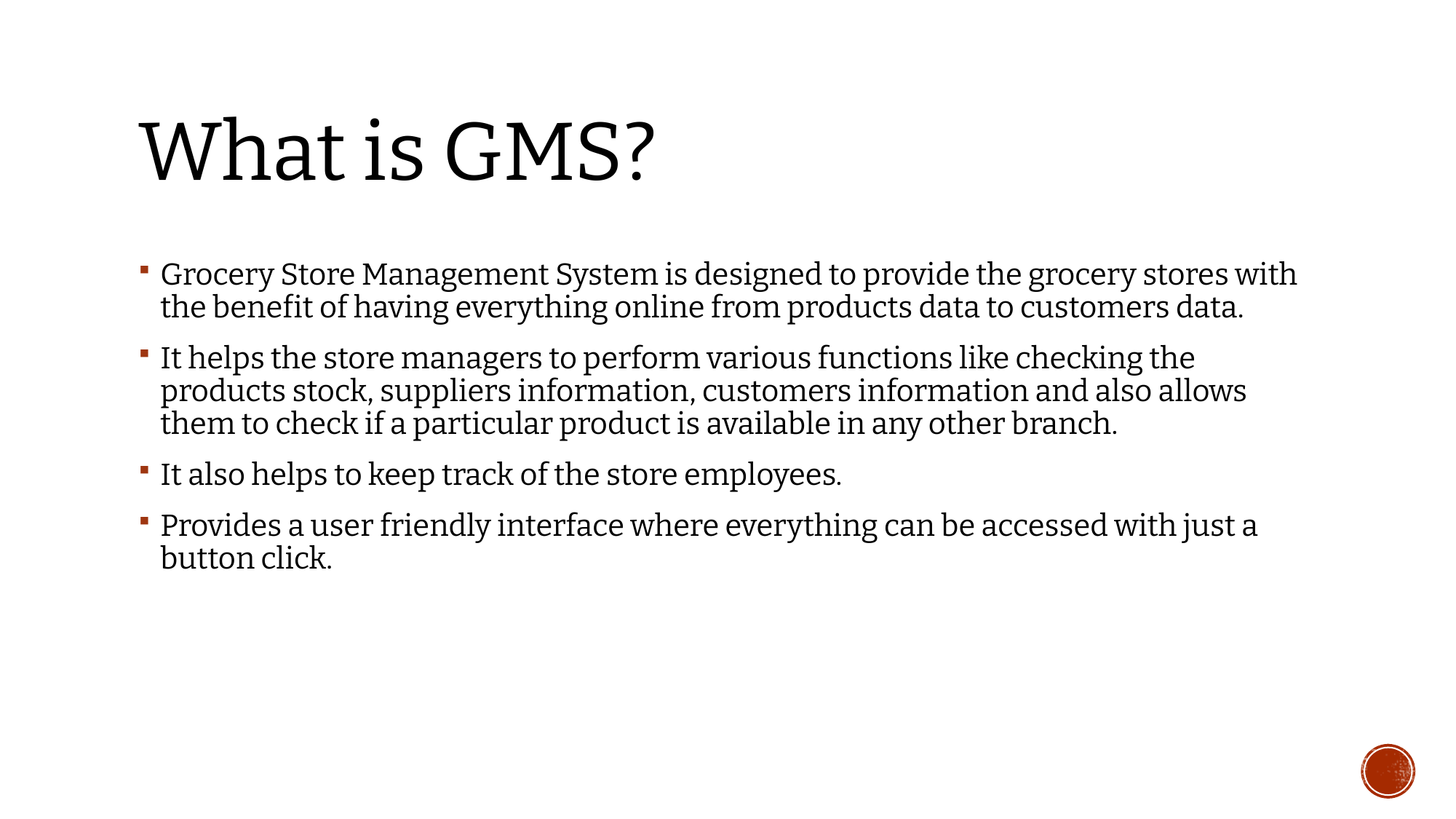

# What is GMS?
Grocery Store Management System is designed to provide the grocery stores with the benefit of having everything online from products data to customers data.
It helps the store managers to perform various functions like checking the products stock, suppliers information, customers information and also allows them to check if a particular product is available in any other branch.
It also helps to keep track of the store employees.
Provides a user friendly interface where everything can be accessed with just a button click.